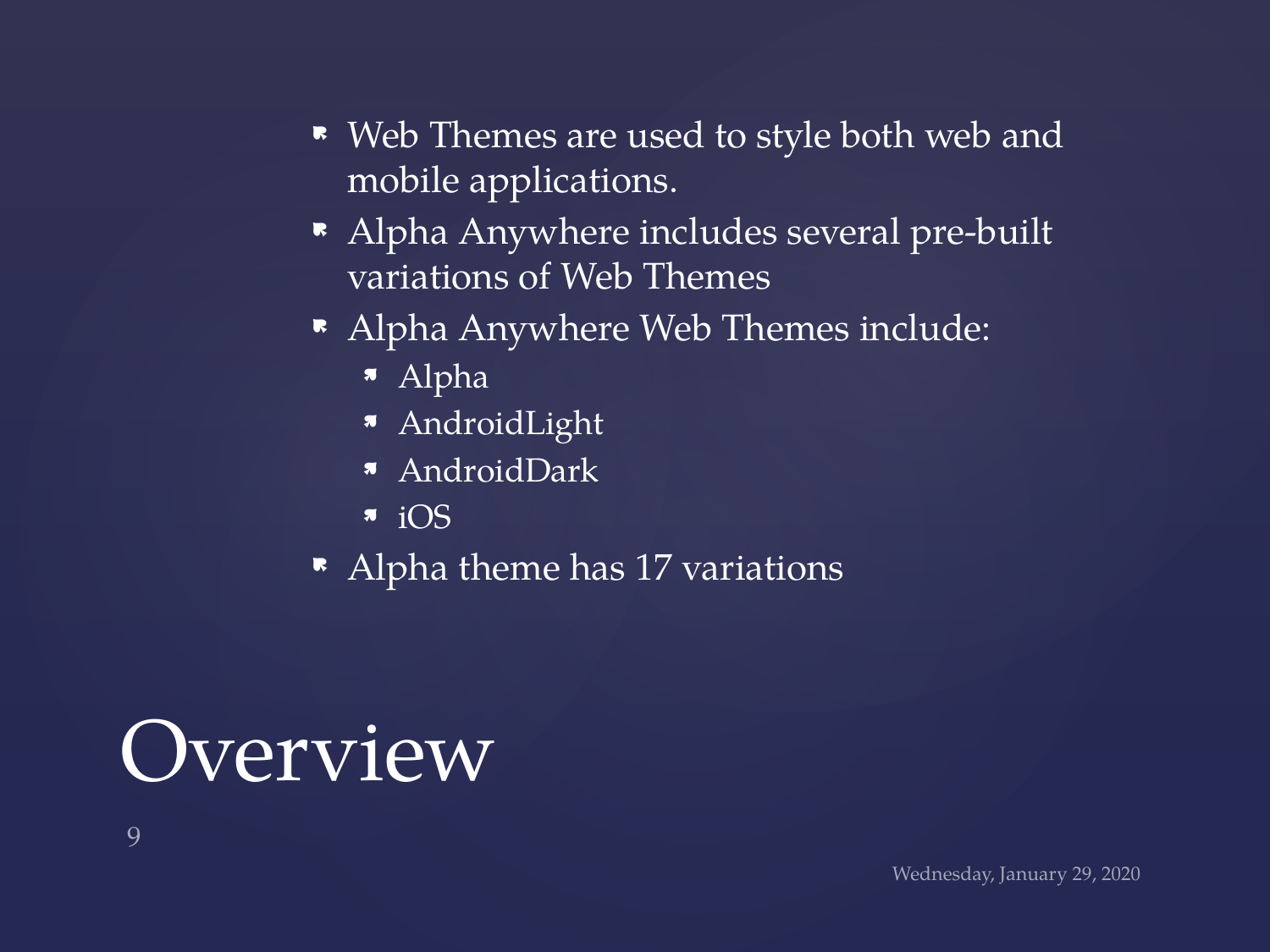

Web Themes are used to style both web and mobile applications.
Alpha Anywhere includes several pre-built variations of Web Themes
Alpha Anywhere Web Themes include:
Alpha
AndroidLight
AndroidDark
iOS
Alpha theme has 17 variations
# Overview
9

Wednesday, January 29, 2020